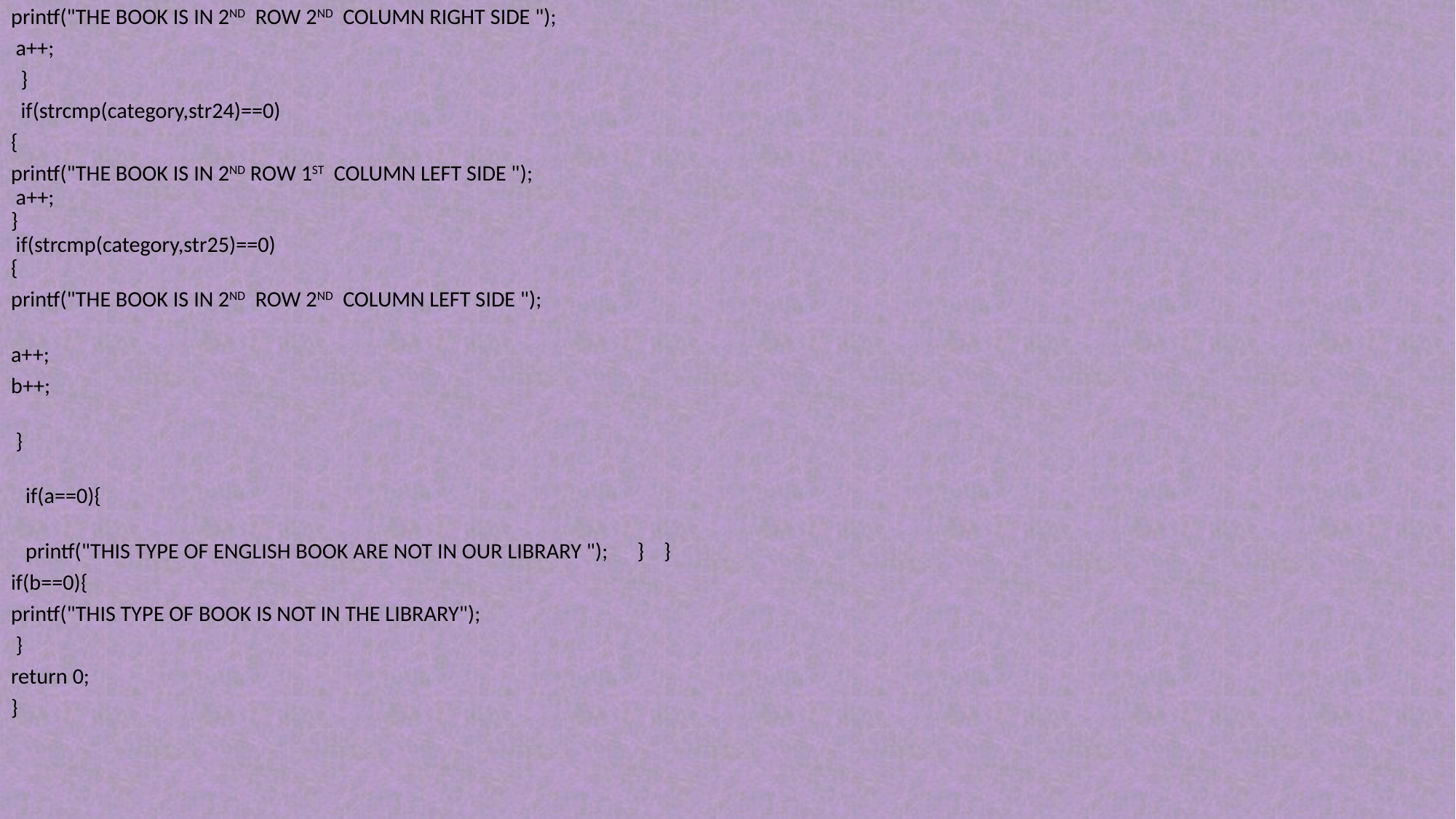

printf("THE BOOK IS IN 2ND  ROW 2ND  COLUMN RIGHT SIDE ");
 a++;
  }
  if(strcmp(category,str24)==0)
{
printf("THE BOOK IS IN 2ND ROW 1ST  COLUMN LEFT SIDE ");
 a++;
}
 if(strcmp(category,str25)==0)
{
printf("THE BOOK IS IN 2ND  ROW 2ND  COLUMN LEFT SIDE ");
a++;
b++;
 }
   if(a==0){
   printf("THIS TYPE OF ENGLISH BOOK ARE NOT IN OUR LIBRARY ");      }    }
if(b==0){
printf("THIS TYPE OF BOOK IS NOT IN THE LIBRARY");
 }
return 0;
}